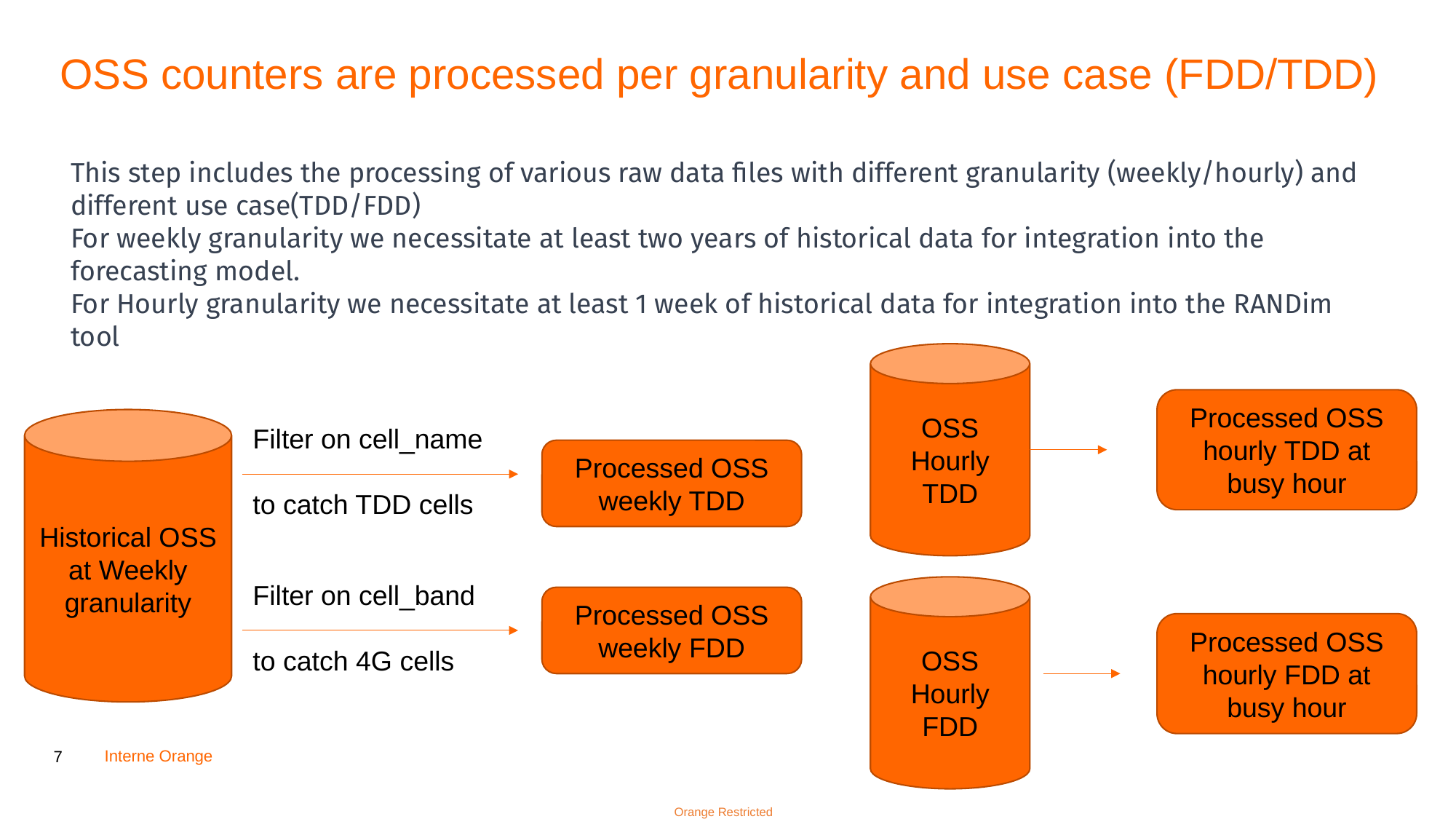

# OSS counters are processed per granularity and use case (FDD/TDD)
This step includes the processing of various raw data files with different granularity (weekly/hourly) and different use case(TDD/FDD)
For weekly granularity we necessitate at least two years of historical data for integration into the forecasting model.
For Hourly granularity we necessitate at least 1 week of historical data for integration into the RANDim tool
OSS Hourly TDD
Processed OSS hourly TDD at busy hour
Historical OSS at Weekly granularity
Filter on cell_name

to catch TDD cells
Processed OSS weekly TDD
Filter on cell_band

to catch 4G cells
OSS Hourly FDD
Processed OSS weekly FDD
Processed OSS hourly FDD at busy hour